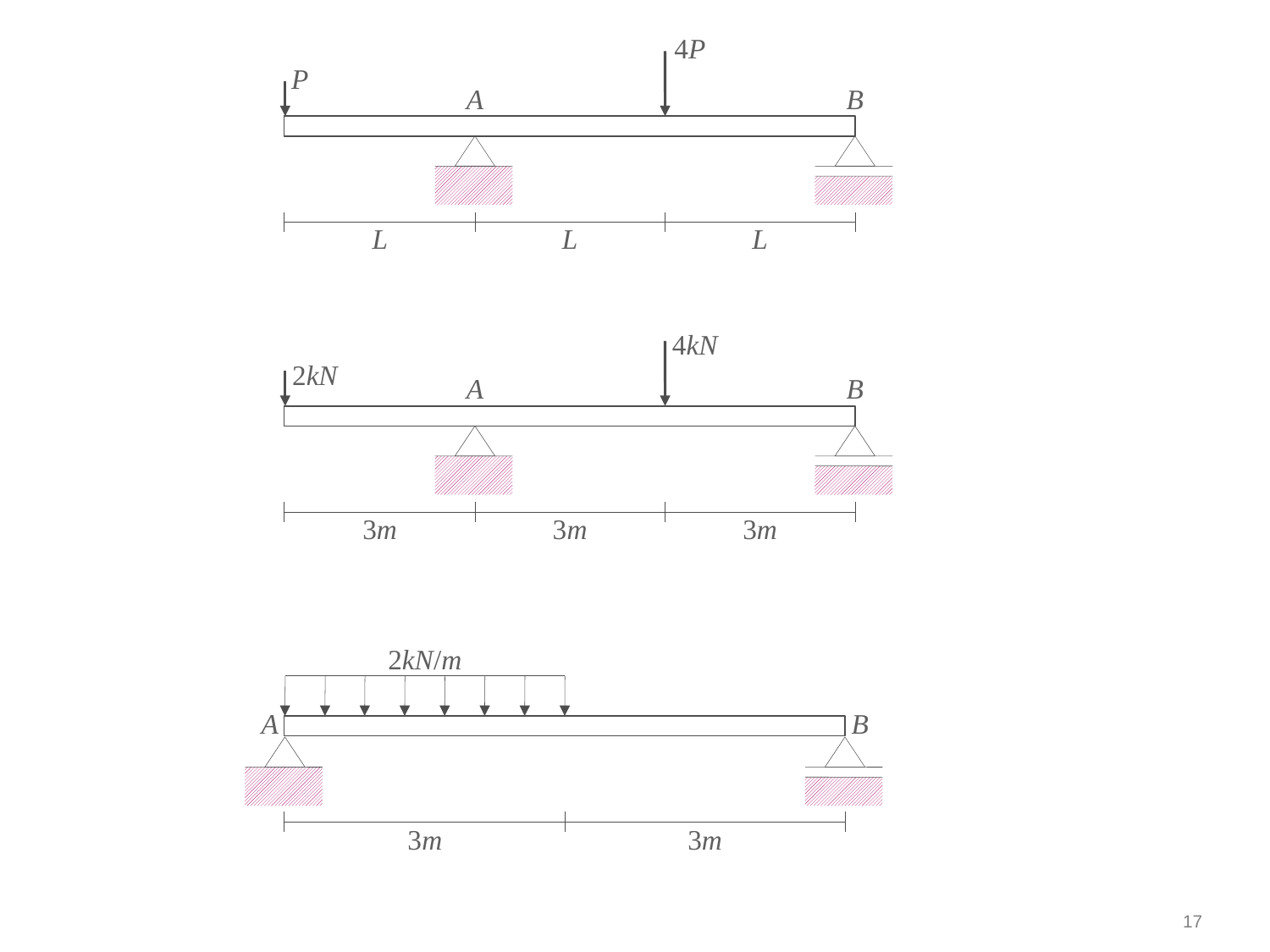

4P
P
A
B

L
L
L
4kN
2kN
A
B

3m
3m
3m
2kN/m
A
B

3m
3m